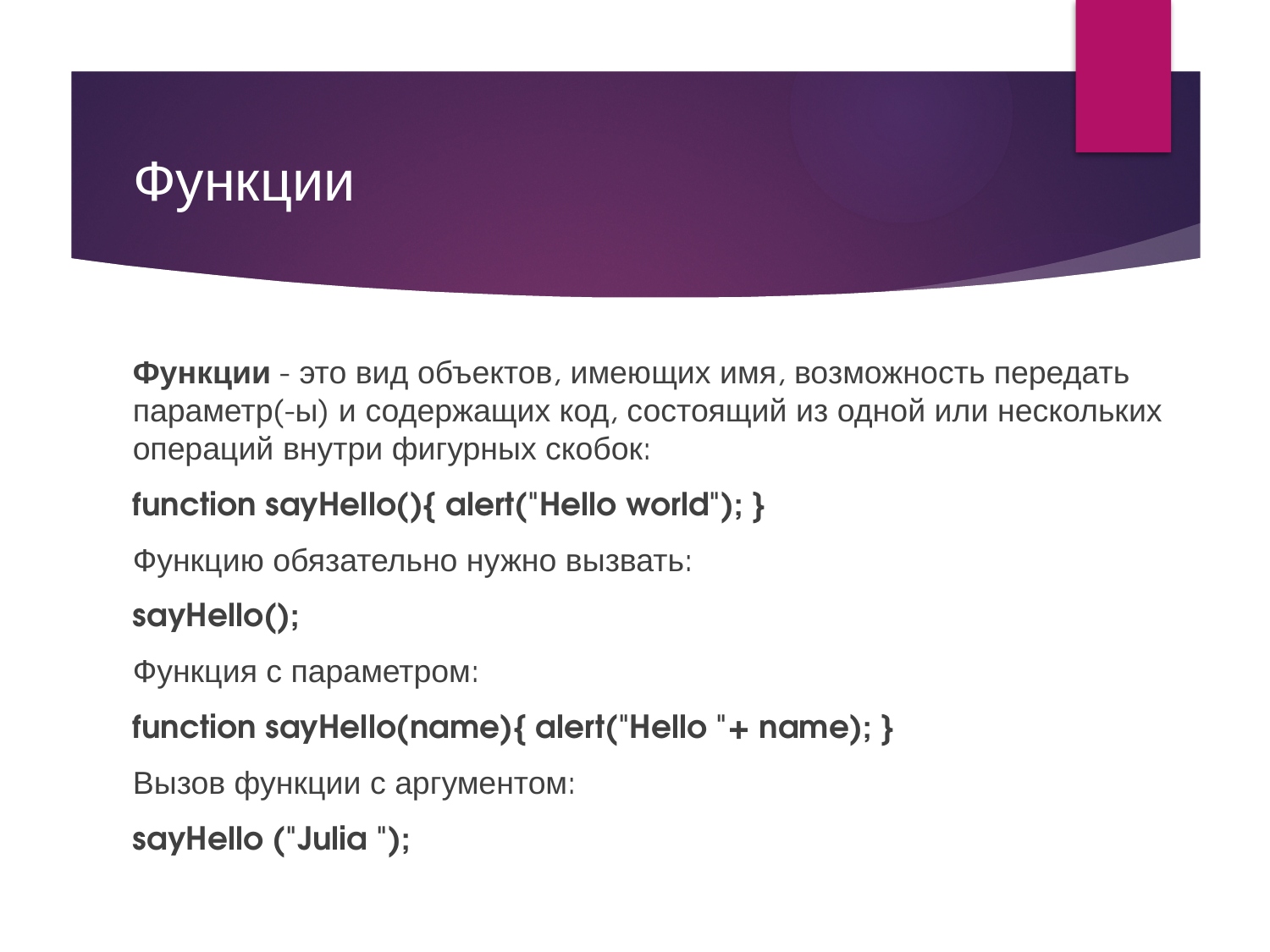

# Функции
Функции - это вид объектов, имеющих имя, возможность передать параметр(-ы) и содержащих код, состоящий из одной или нескольких операций внутри фигурных скобок:
function sayHello(){ alert("Hello world"); }
Функцию обязательно нужно вызвать:
sayHello();
Функция с параметром:
function sayHello(name){ alert("Hello "+ name); }
Вызов функции с аргументом:
sayHello ("Julia ");